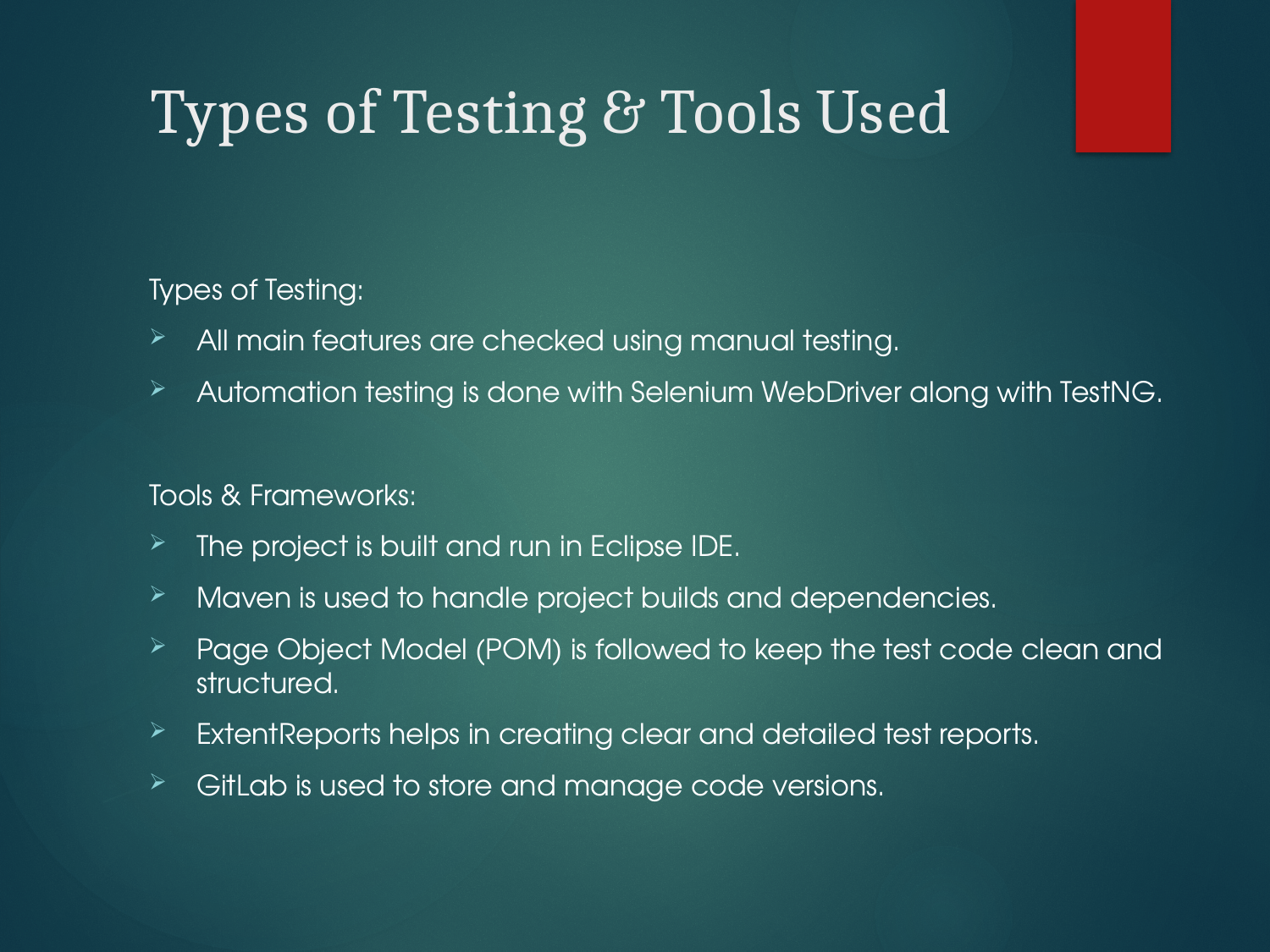

# Types of Testing & Tools Used
Types of Testing:
All main features are checked using manual testing.
Automation testing is done with Selenium WebDriver along with TestNG.

Tools & Frameworks:
The project is built and run in Eclipse IDE.
Maven is used to handle project builds and dependencies.
Page Object Model (POM) is followed to keep the test code clean and structured.
ExtentReports helps in creating clear and detailed test reports.
GitLab is used to store and manage code versions.